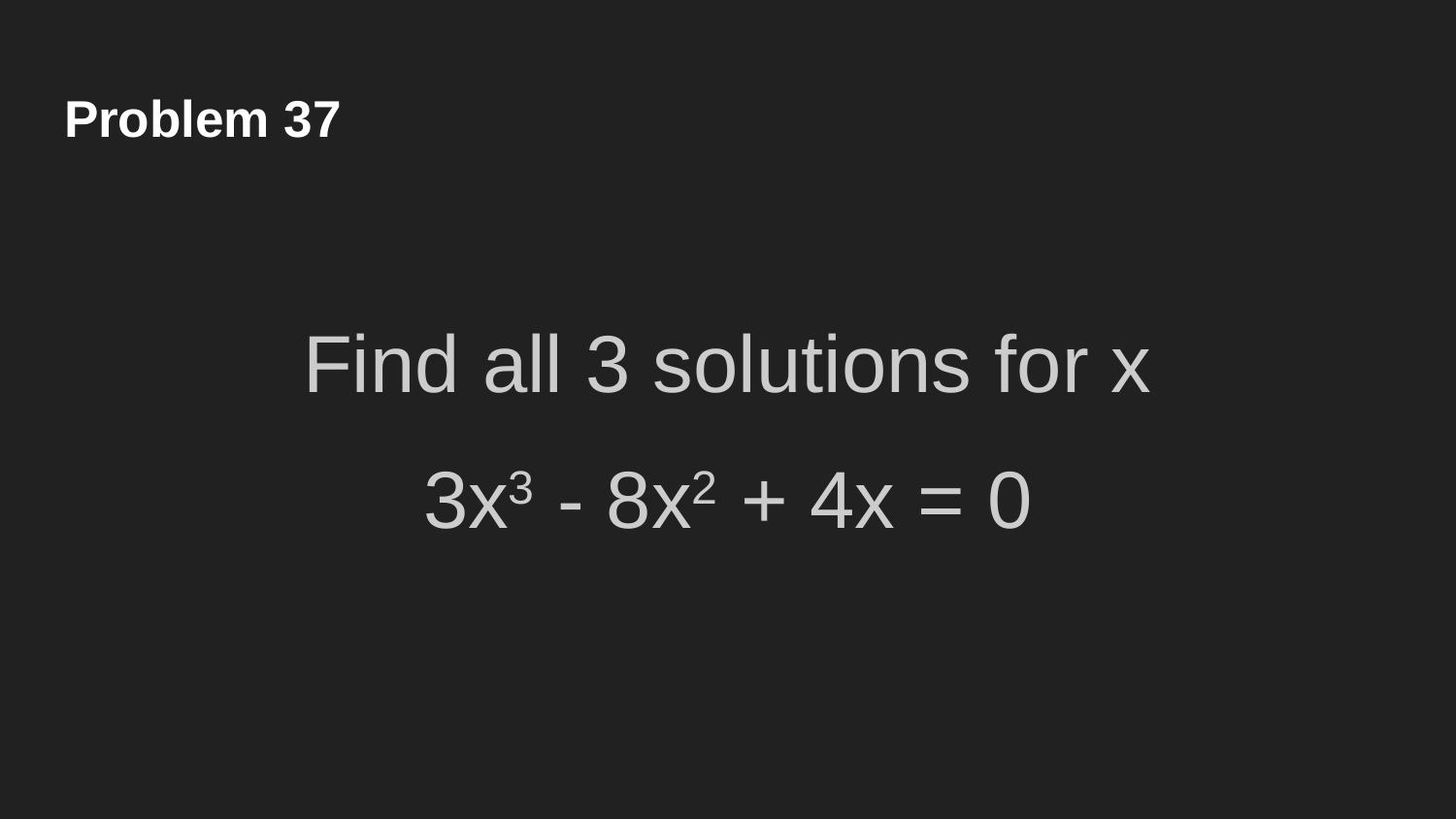

# Problem 37
Find all 3 solutions for x
3x3 - 8x2 + 4x = 0